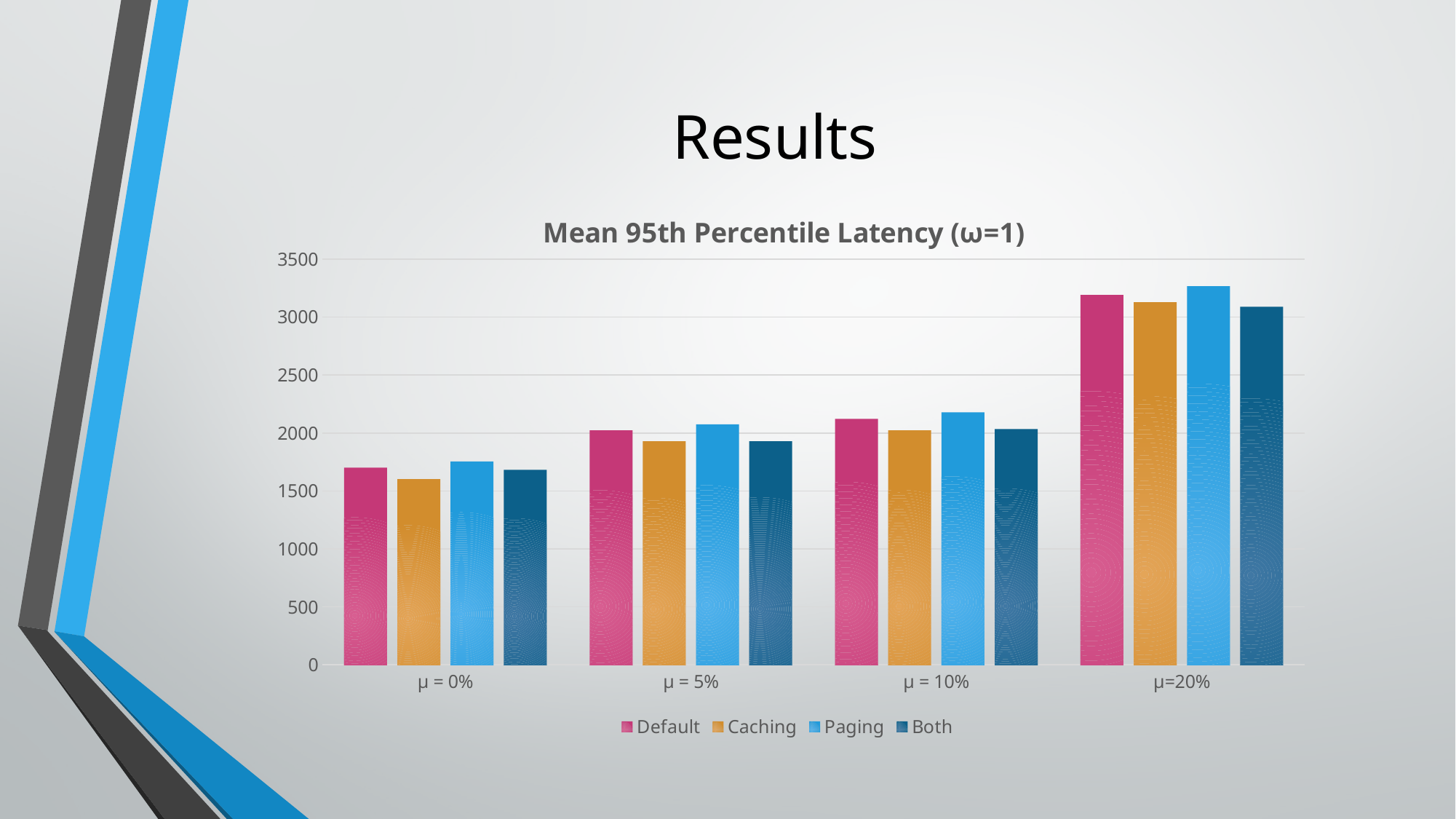

# Results

### Chart: Mean 95th Percentile Latency (ω=1)

| Category |  |  |  |  |
|---|---|---|---|---|
| μ = 0% | 1700.71 | 1602.02 | 1753.83 | 1681.0 |
| μ = 5% | 2022.18 | 1927.71 | 2073.63 | 1928.51 |
| μ = 10% | 2121.72 | 2022.43 | 2177.41 | 2033.48 |
| μ=20% | 3189.58 | 3127.44 | 3265.51 | 3088.54 |